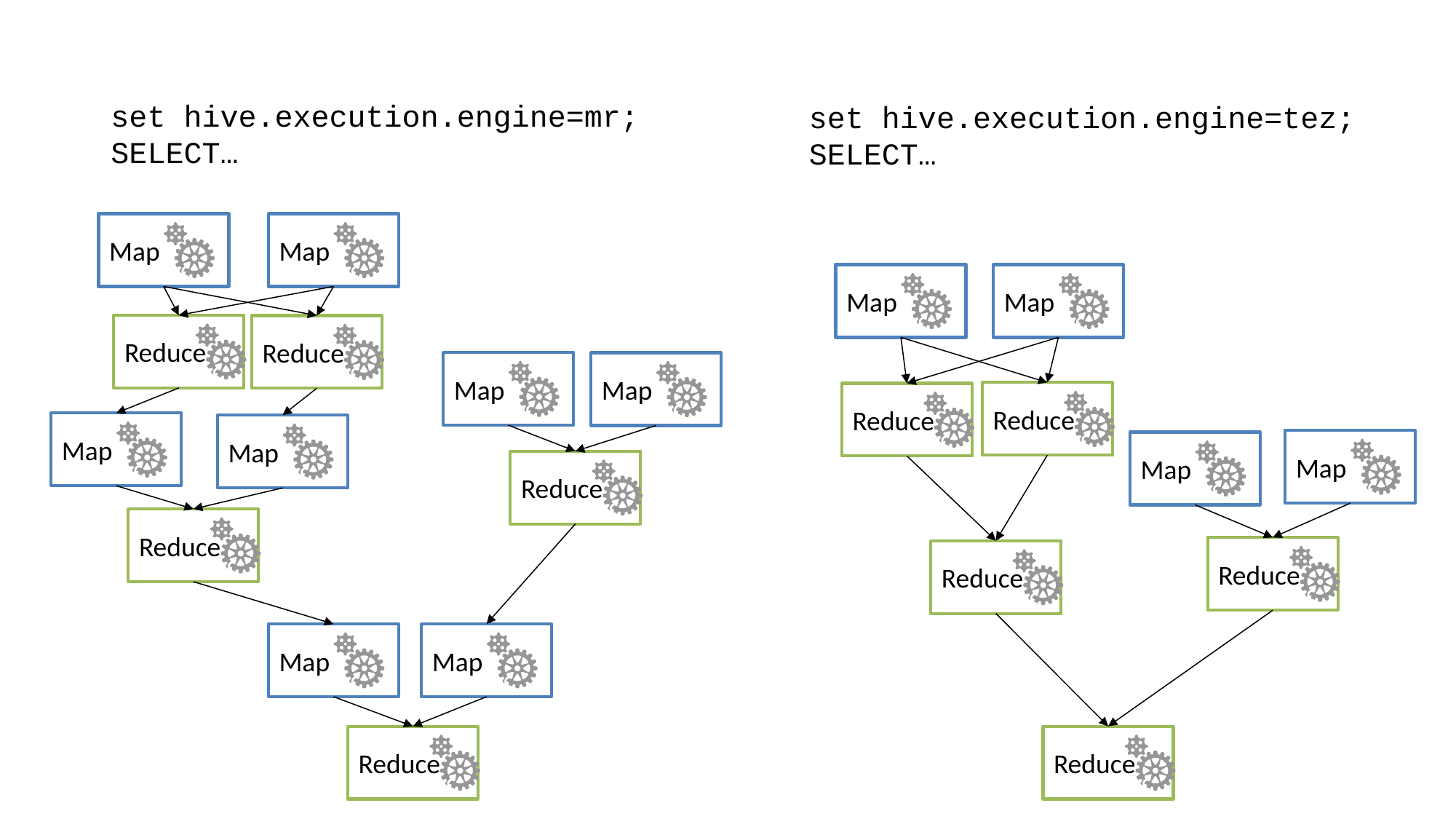

set hive.execution.engine=mr;
SELECT…
set hive.execution.engine=tez;
SELECT…
Map

Map

Map

Map

Reduce

Reduce

Map

Map

Reduce

Reduce

Map

Map

Map

Map

Reduce

Reduce

Reduce

Reduce

Map

Map

Reduce

Reduce